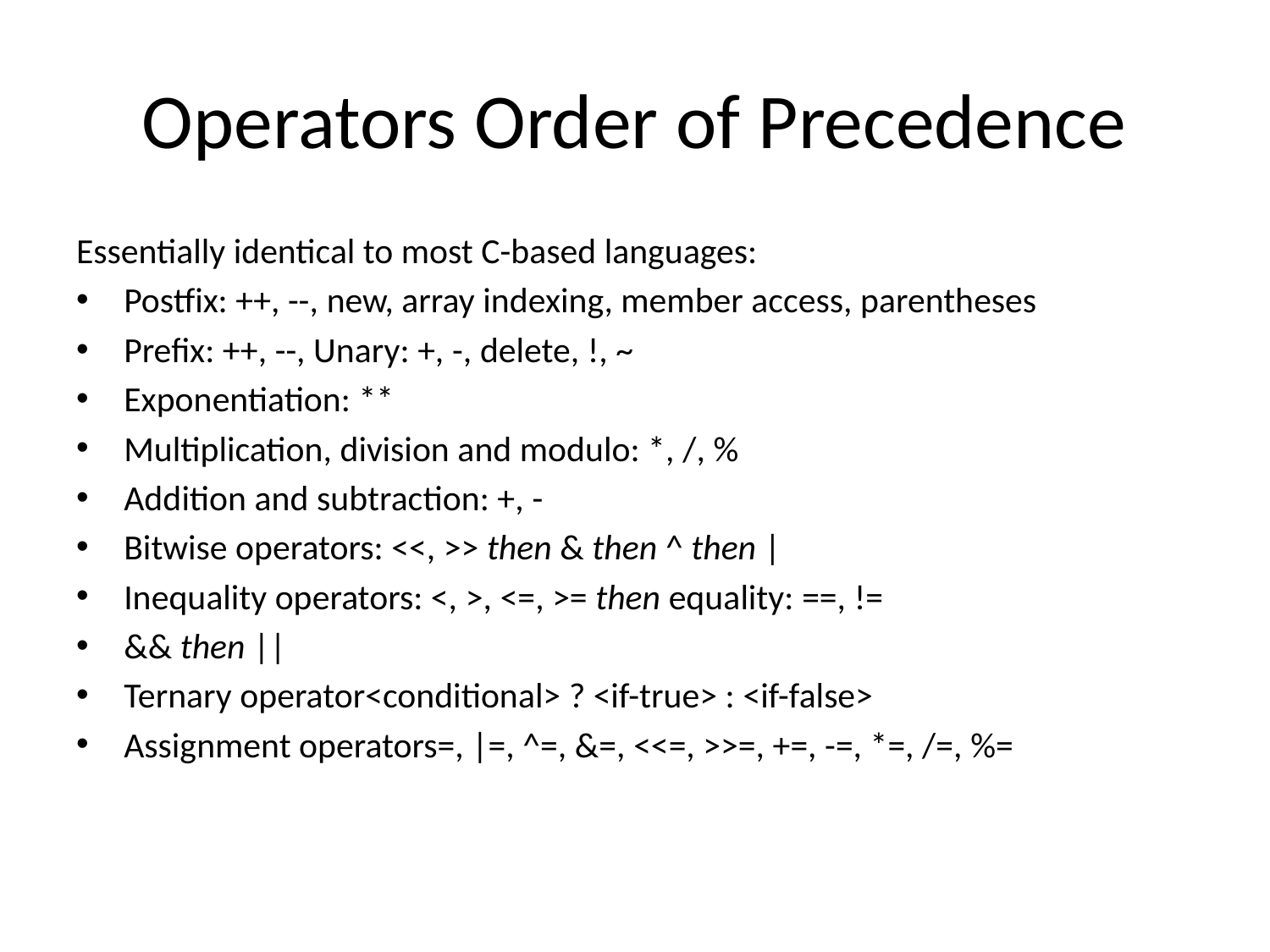

# Operators Order of Precedence
Essentially identical to most C-based languages:
Postfix: ++, --, new, array indexing, member access, parentheses
Prefix: ++, --, Unary: +, -, delete, !, ~
Exponentiation: **
Multiplication, division and modulo: *, /, %
Addition and subtraction: +, -
Bitwise operators: <<, >> then & then ^ then |
Inequality operators: <, >, <=, >= then equality: ==, !=
&& then ||
Ternary operator<conditional> ? <if-true> : <if-false>
Assignment operators=, |=, ^=, &=, <<=, >>=, +=, -=, *=, /=, %=